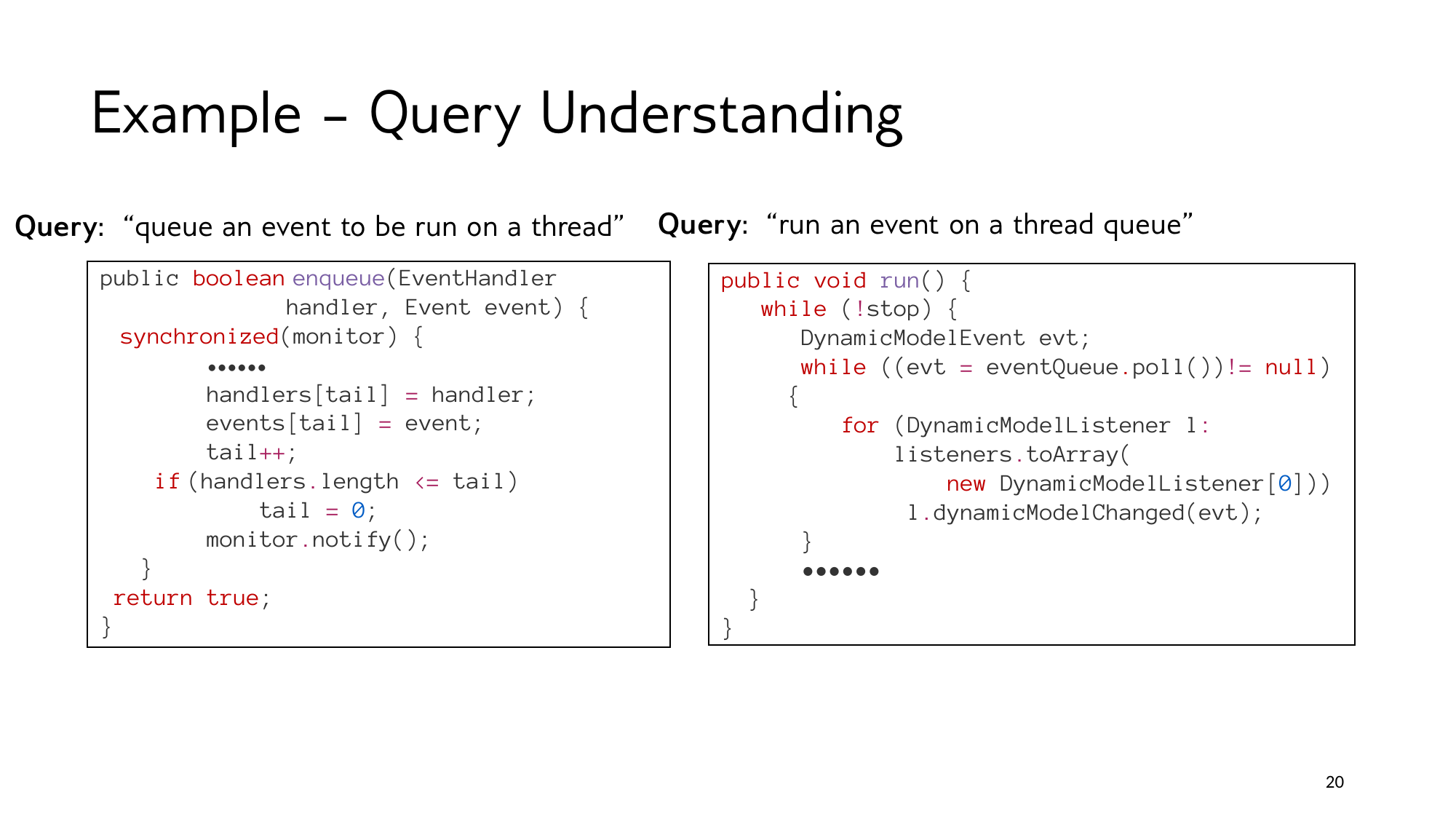

# Example – Query Understanding
Query:  “run an event on a thread queue”
Query:  “queue an event to be run on a thread”
 public boolean enqueue(EventHandler
               handler, Event event) {
     synchronized(monitor) {
         ••••••
         handlers[tail] = handler;
         events[tail] = event;
         tail++;
          if (handlers.length <= tail)
             tail = 0;
         monitor.notify();
    }
    return true;
 }
 public void run() {
    while (!stop) {
       DynamicModelEvent evt;
       while ((evt = eventQueue.poll())!= null)
      {
          for (DynamicModelListener l:
              listeners.toArray(
                  new DynamicModelListener[0]))
               l.dynamicModelChanged(evt);
       }
       ••••••
   }
 }
20